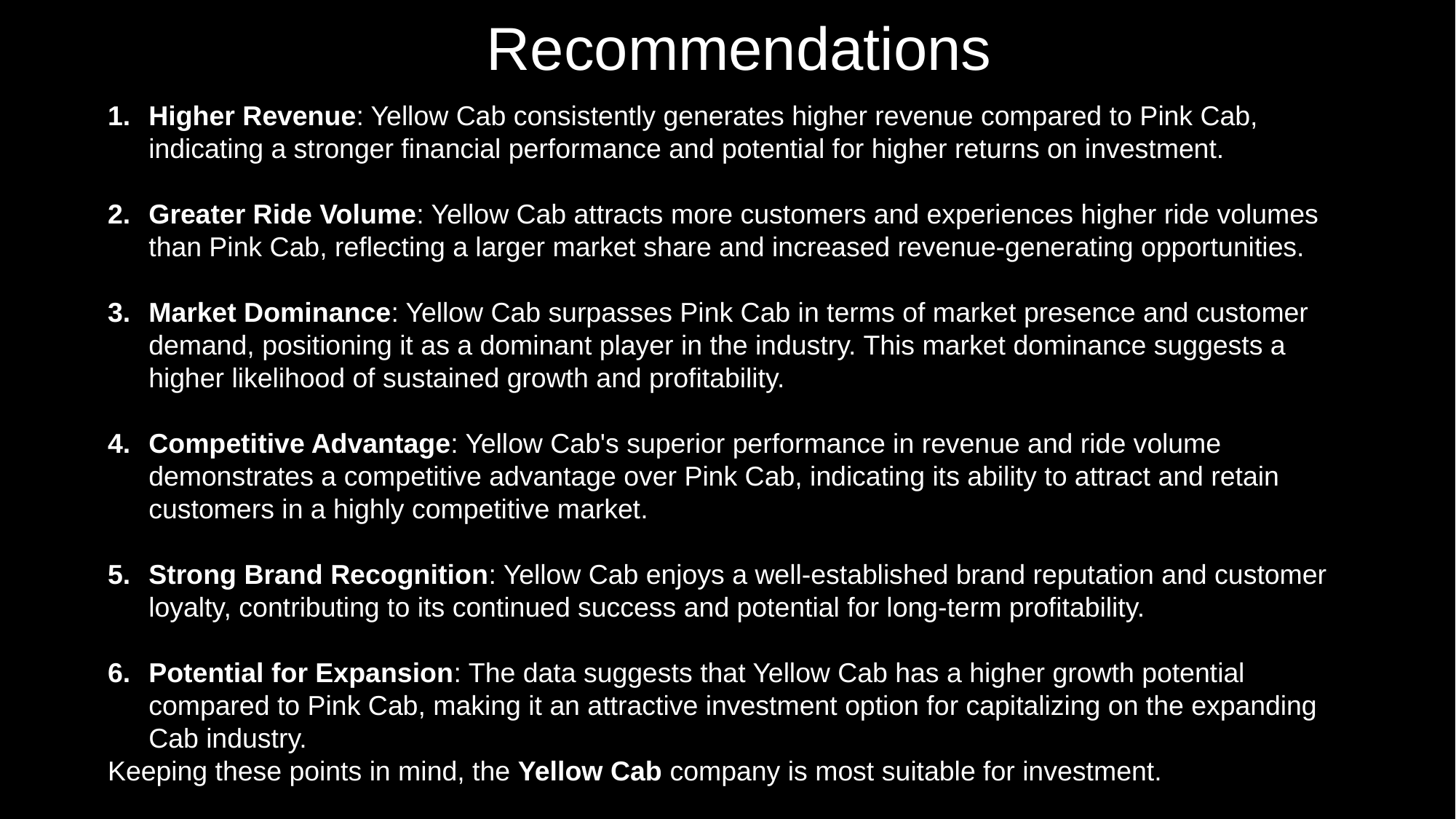

Recommendations
Higher Revenue: Yellow Cab consistently generates higher revenue compared to Pink Cab, indicating a stronger financial performance and potential for higher returns on investment.

Greater Ride Volume: Yellow Cab attracts more customers and experiences higher ride volumes than Pink Cab, reflecting a larger market share and increased revenue-generating opportunities.

Market Dominance: Yellow Cab surpasses Pink Cab in terms of market presence and customer demand, positioning it as a dominant player in the industry. This market dominance suggests a higher likelihood of sustained growth and profitability.

Competitive Advantage: Yellow Cab's superior performance in revenue and ride volume demonstrates a competitive advantage over Pink Cab, indicating its ability to attract and retain customers in a highly competitive market.

Strong Brand Recognition: Yellow Cab enjoys a well-established brand reputation and customer loyalty, contributing to its continued success and potential for long-term profitability.

Potential for Expansion: The data suggests that Yellow Cab has a higher growth potential compared to Pink Cab, making it an attractive investment option for capitalizing on the expanding Cab industry.
Keeping these points in mind, the Yellow Cab company is most suitable for investment.